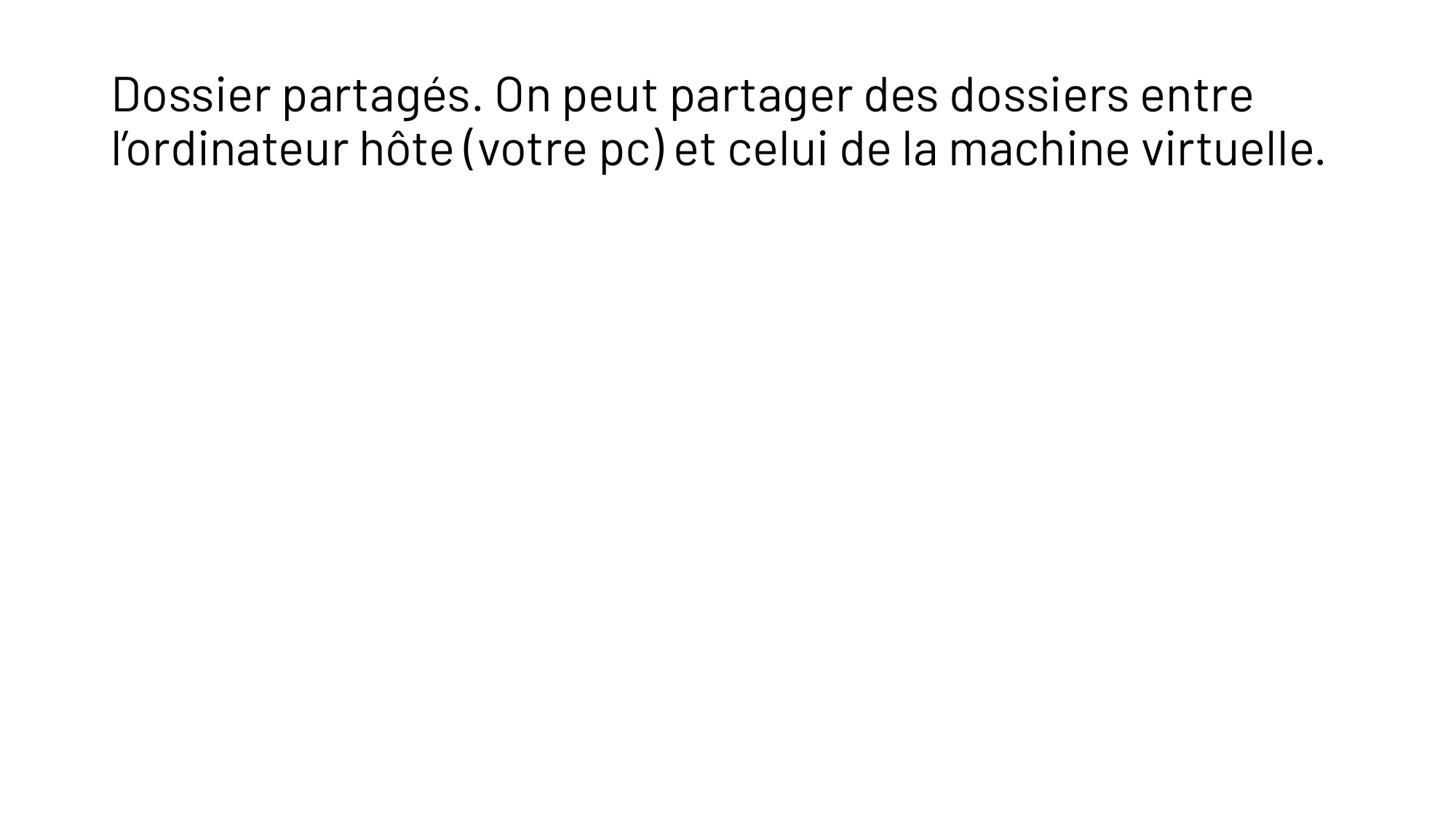

# Dossier partagés. On peut partager des dossiers entre l’ordinateur hôte (votre pc) et celui de la machine virtuelle.